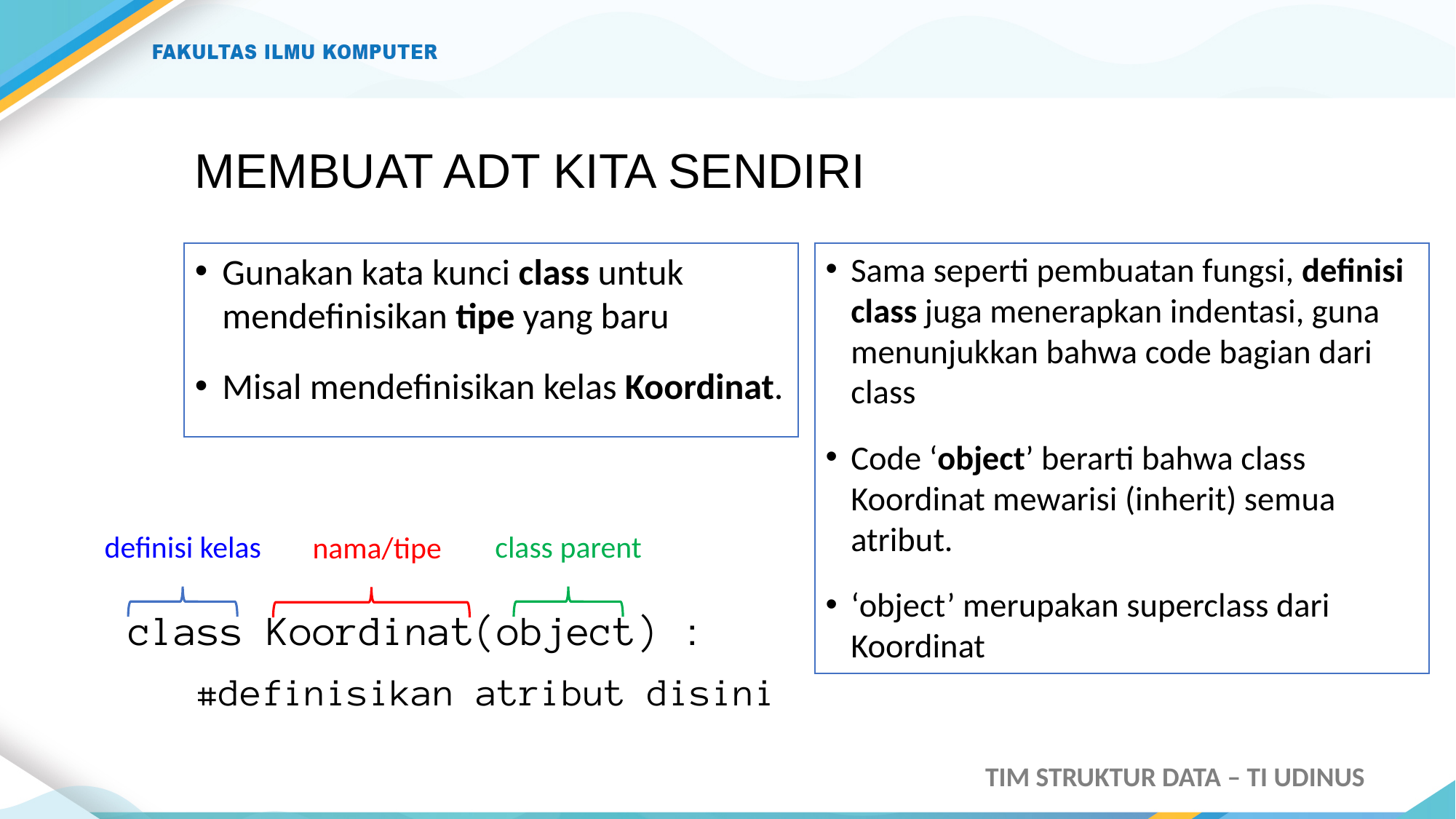

# MEMBUAT ADT KITA SENDIRI
Gunakan kata kunci class untuk mendefinisikan tipe yang baru
Misal mendefinisikan kelas Koordinat.
Sama seperti pembuatan fungsi, definisi class juga menerapkan indentasi, guna menunjukkan bahwa code bagian dari class
Code ‘object’ berarti bahwa class Koordinat mewarisi (inherit) semua atribut.
‘object’ merupakan superclass dari Koordinat

definisi kelas
class parent
nama/tipe

| class Koordinat(object) : #definisikan atribut disini |
| --- |